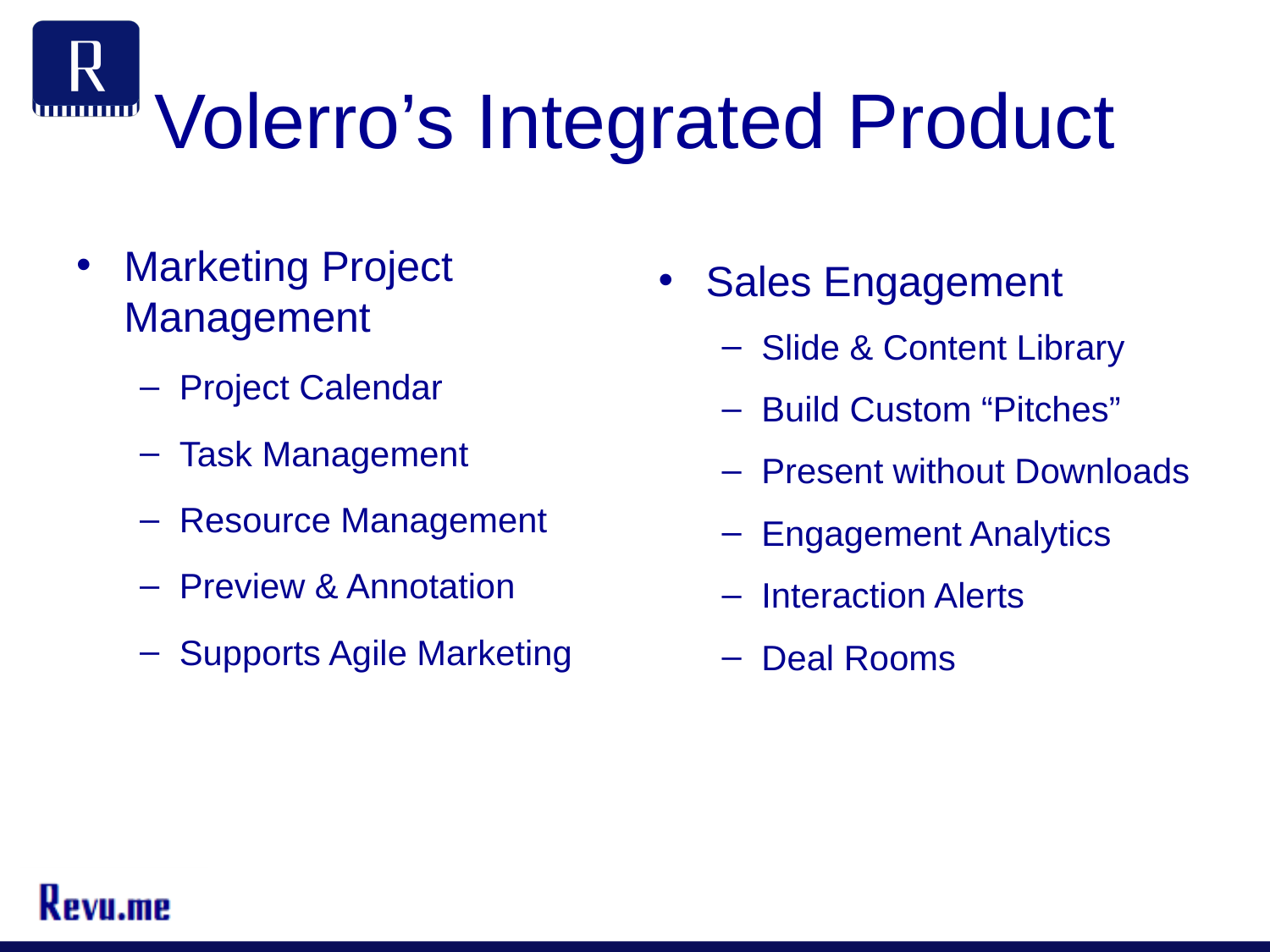

# Volerro’s Integrated Product
Sales Engagement
Slide & Content Library
Build Custom “Pitches”
Present without Downloads
Engagement Analytics
Interaction Alerts
Deal Rooms
Marketing Project Management
Project Calendar
Task Management
Resource Management
Preview & Annotation
Supports Agile Marketing